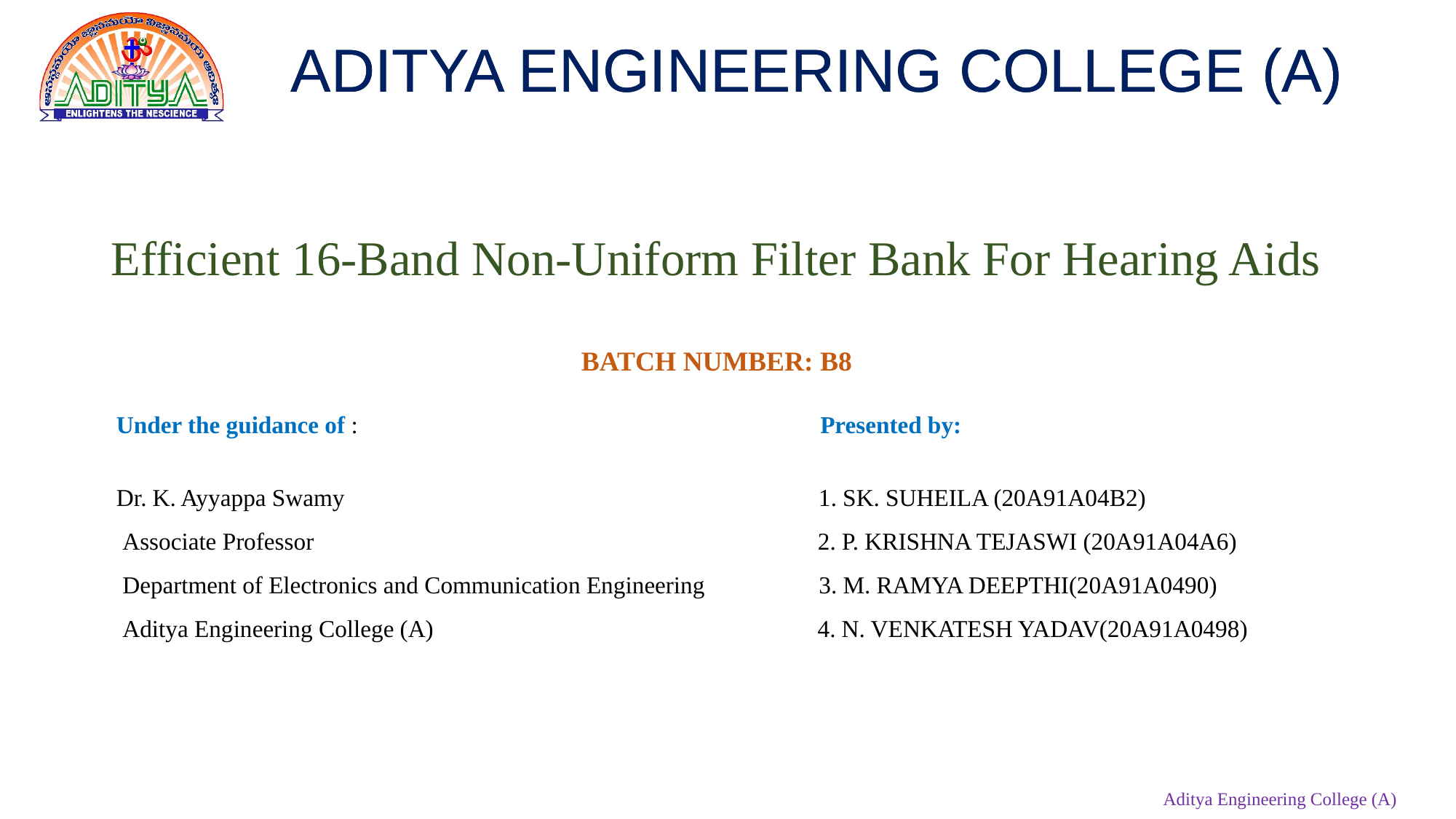

Efficient 16-Band Non-Uniform Filter Bank For Hearing Aids

BATCH NUMBER: B8

       Under the guidance of :                                                                             Presented by:

       Dr. K. Ayyappa Swamy                                                                               1. SK. SUHEILA (20A91A04B2)
        Associate Professor                                                                                    2. P. KRISHNA TEJASWI (20A91A04A6)
        Department of Electronics and Communication Engineering                   3. M. RAMYA DEEPTHI(20A91A0490)
        Aditya Engineering College (A)                                                                4. N. VENKATESH YADAV(20A91A0498)

Aditya Engineering College (A)